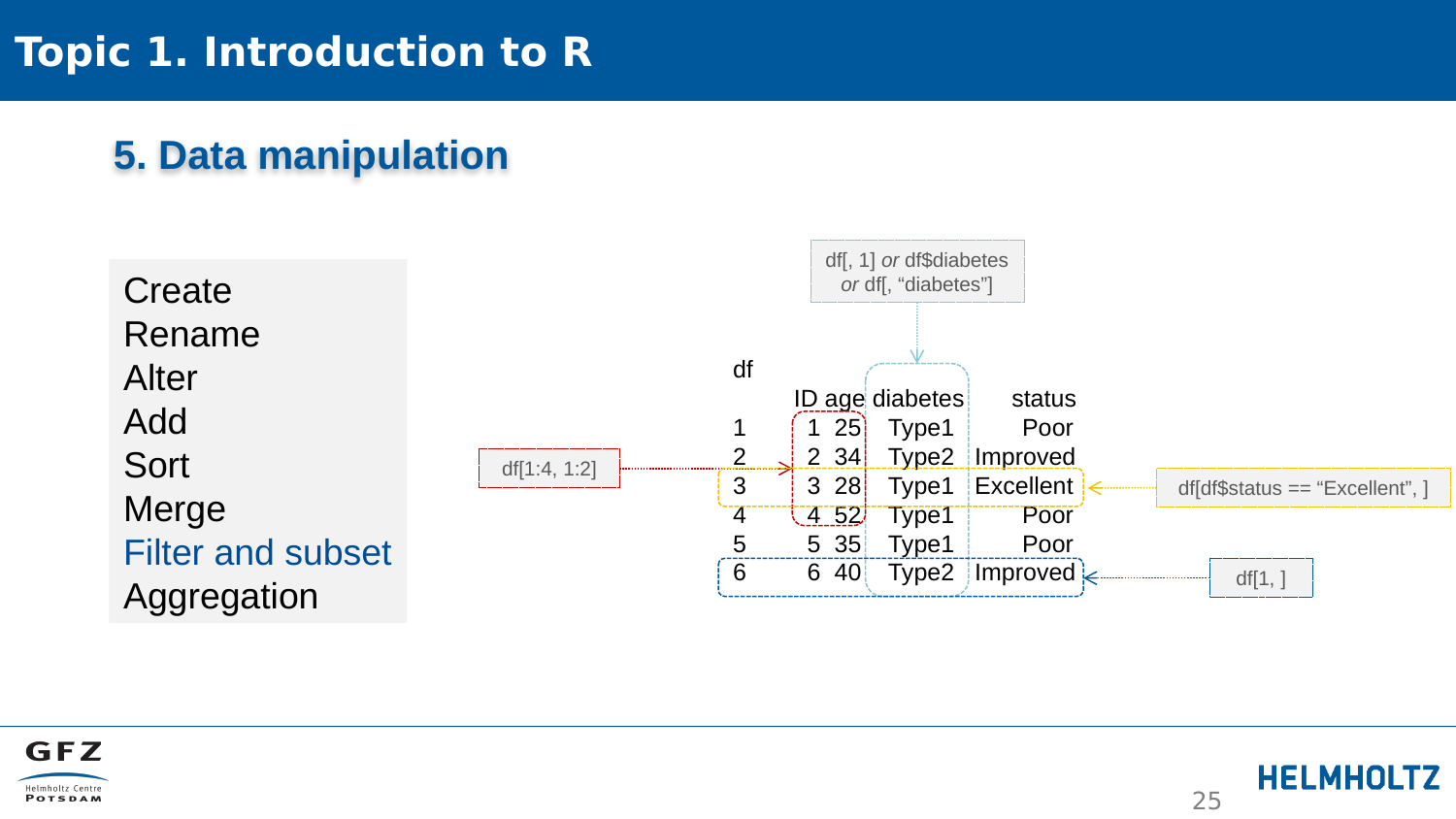

Topic 1. Introduction to R
5. Data manipulation
df[, 1] or df$diabetes or df[, “diabetes”]

Create
Rename
Alter
Add
Sort
Merge
Filter and subset
Aggregation
df
         ID age diabetes       status
1         1  25    Type1          Poor
2         2  34    Type2   Improved
3         3  28    Type1   Excellent
4         4  52    Type1          Poor
5         5  35    Type1          Poor
6         6  40    Type2   Improved

df[1:4, 1:2]
df[df$status == “Excellent”, ]

df[1, ]
25